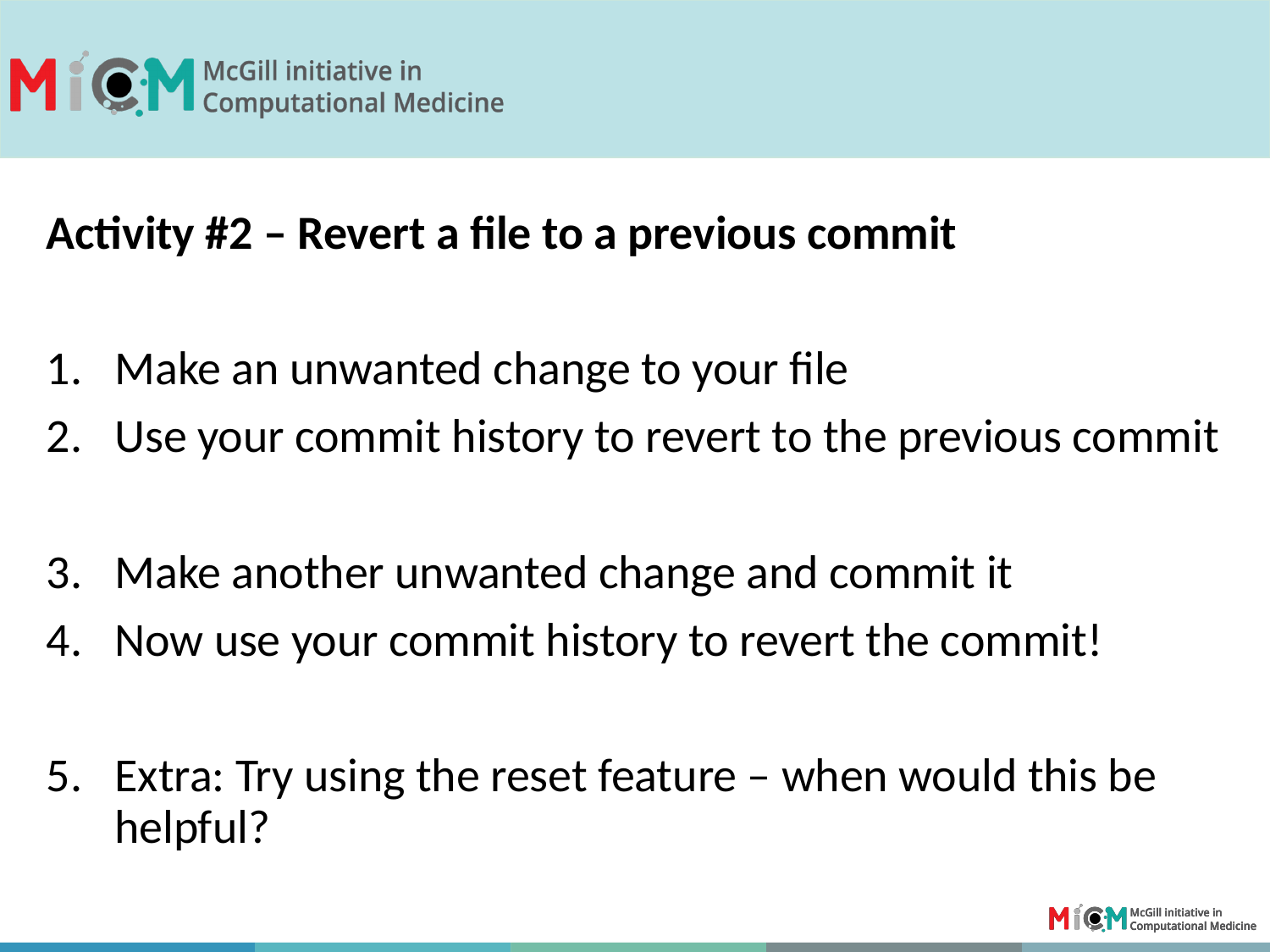

Activity #2 – Revert a file to a previous commit

Make an unwanted change to your file
Use your commit history to revert to the previous commit

Make another unwanted change and commit it
Now use your commit history to revert the commit!

Extra: Try using the reset feature – when would this be helpful?